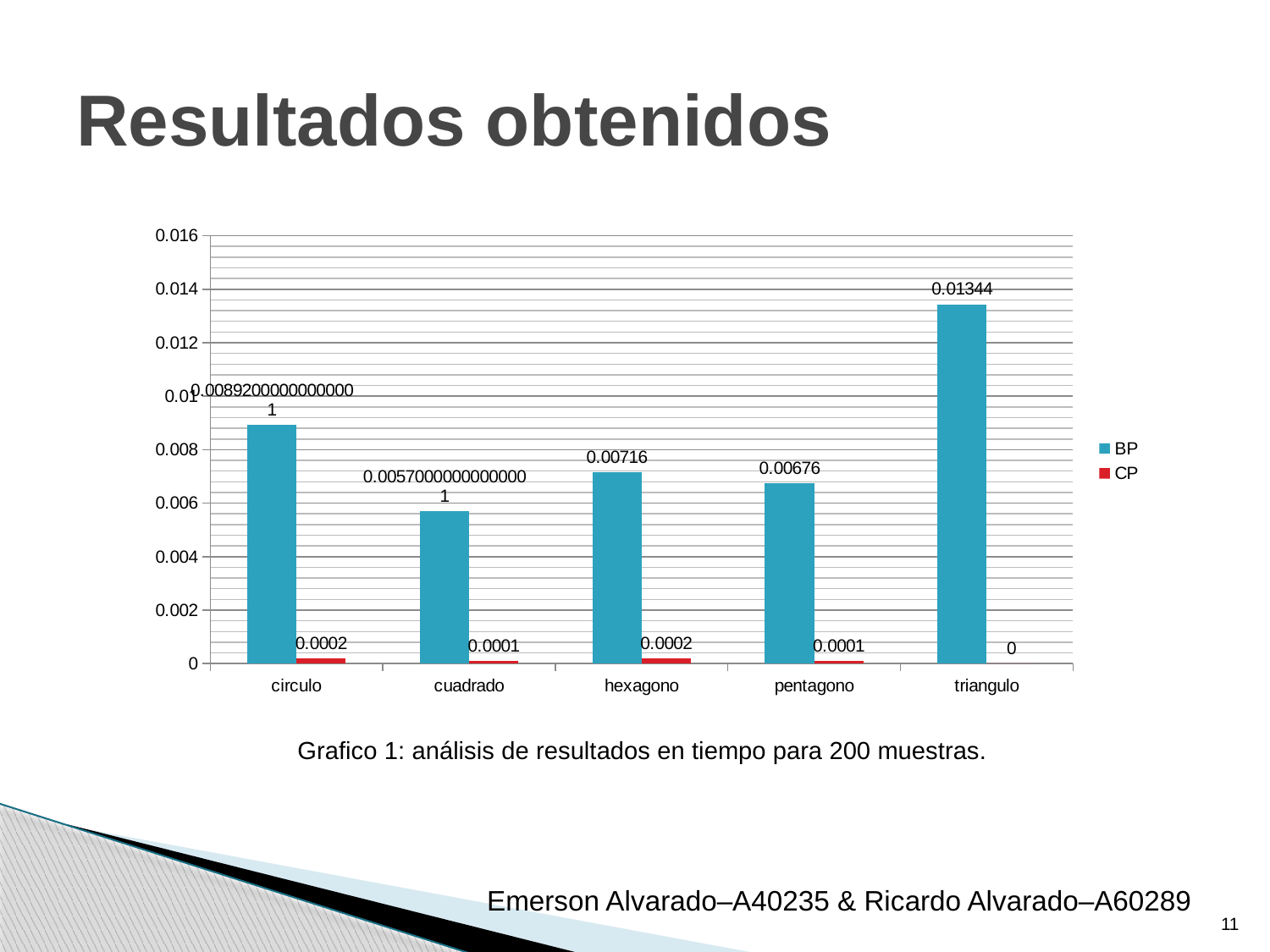

# Resultados obtenidos

Grafico 1: análisis de resultados en tiempo para 200 muestras.

### Chart

| Category | BP | CP |
|---|---|---|
| circulo | 0.008920000000000006 | 0.0002000000000000002 |
| cuadrado | 0.005700000000000007 | 0.00010000000000000014 |
| hexagono | 0.007160000000000001 | 0.0002000000000000002 |
| pentagono | 0.006760000000000004 | 0.00010000000000000014 |
| triangulo | 0.013440000000000014 | 0.0 |
Emerson Alvarado–A40235 & Ricardo Alvarado–A60289
11